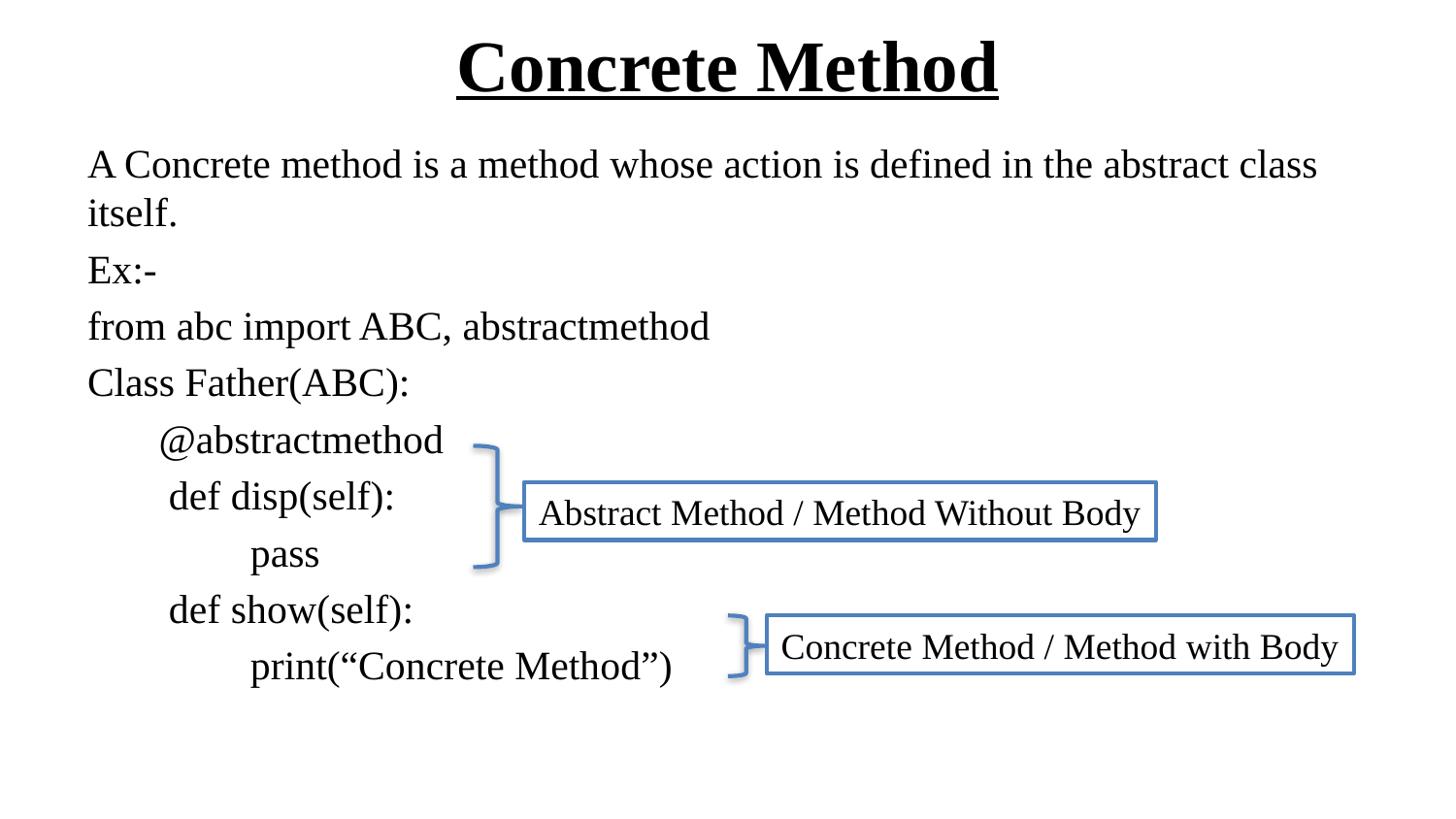

# Concrete Method
A Concrete method is a method whose action is defined in the abstract class itself.
Ex:-
from abc import ABC, abstractmethod
Class Father(ABC):
       @abstractmethod
        def disp(self):
                pass
        def show(self):
                print(“Concrete Method”)

Abstract Method / Method Without Body

Concrete Method / Method with Body